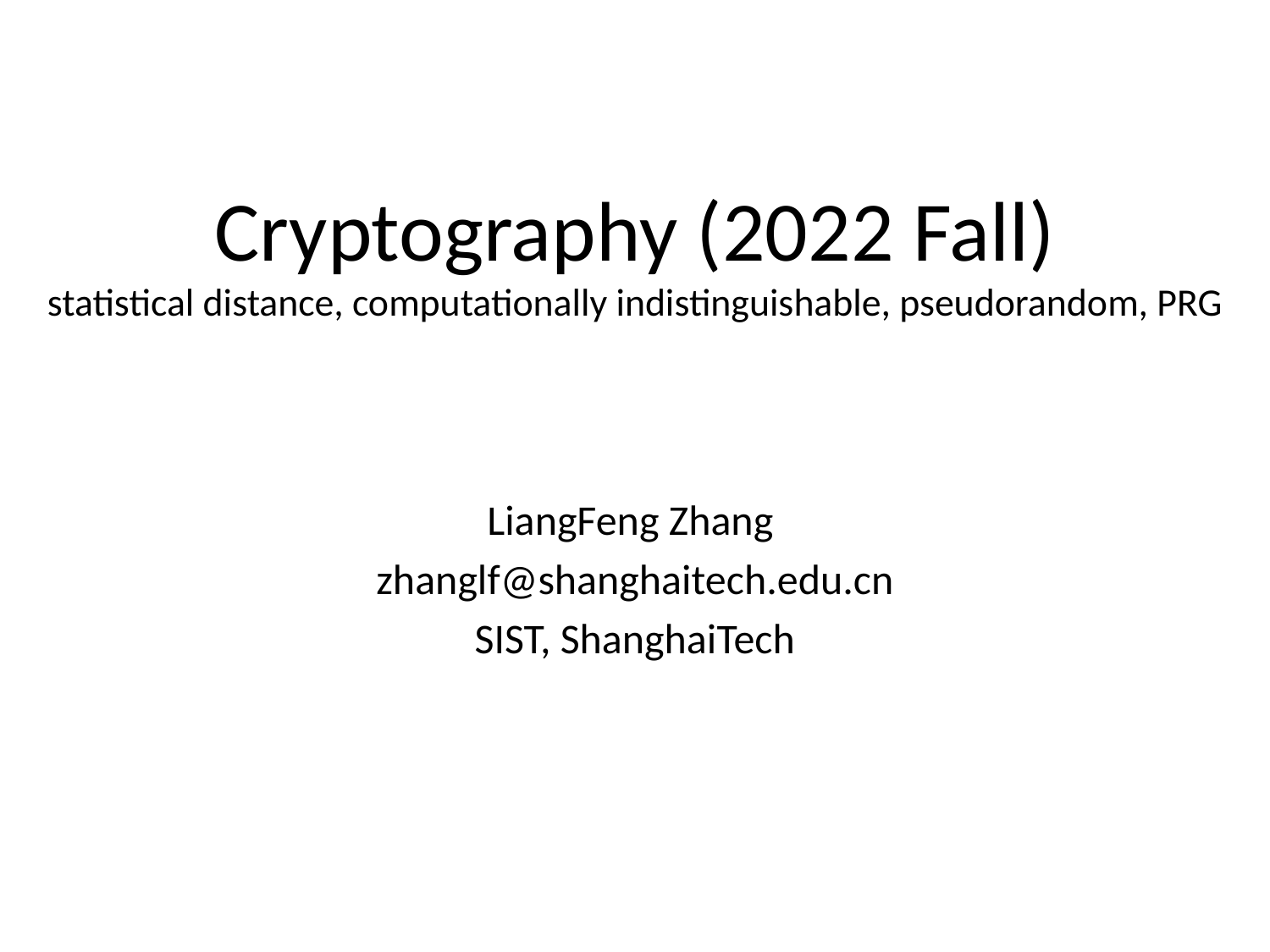

# Cryptography (2022 Fall) statistical distance, computationally indistinguishable, pseudorandom, PRG
LiangFeng Zhang
zhanglf@shanghaitech.edu.cn
SIST, ShanghaiTech